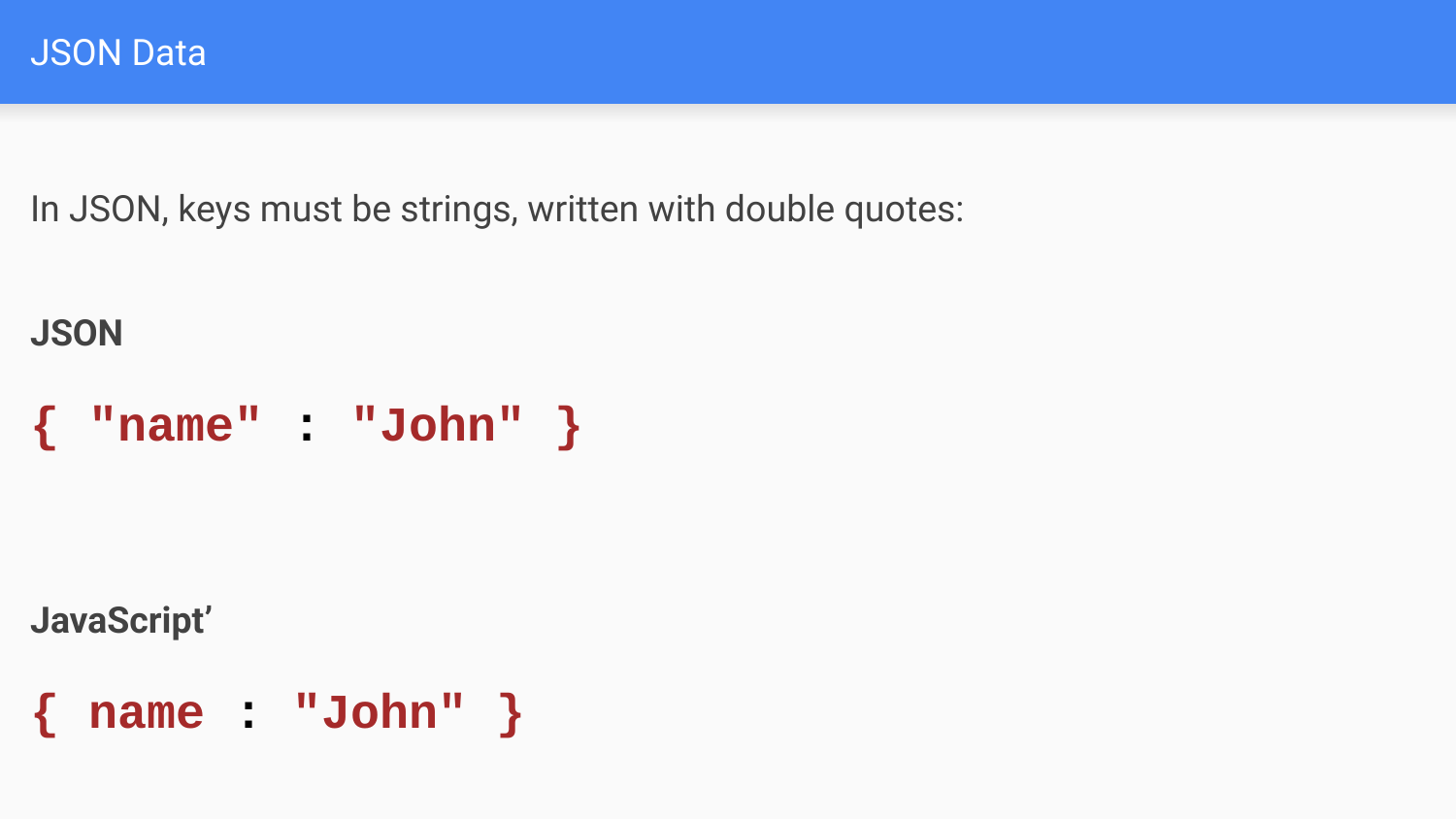

# JSON Data
In JSON, keys must be strings, written with double quotes:

JSON
{ "name" : "John" }

JavaScript’
{ name : "John" }